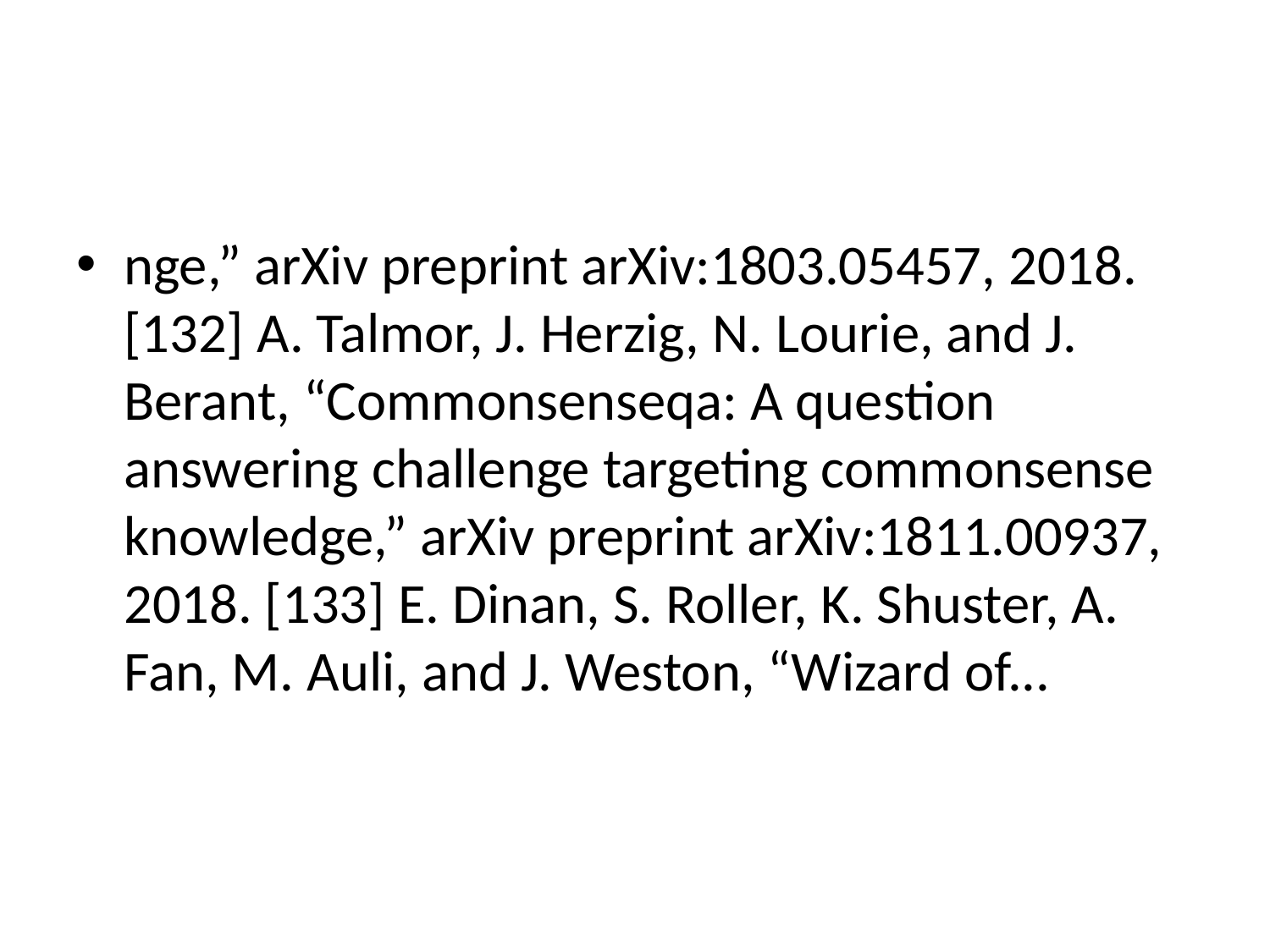

#
nge,” arXiv preprint arXiv:1803.05457, 2018. [132] A. Talmor, J. Herzig, N. Lourie, and J. Berant, “Commonsenseqa: A question answering challenge targeting commonsense knowledge,” arXiv preprint arXiv:1811.00937, 2018. [133] E. Dinan, S. Roller, K. Shuster, A. Fan, M. Auli, and J. Weston, “Wizard of...